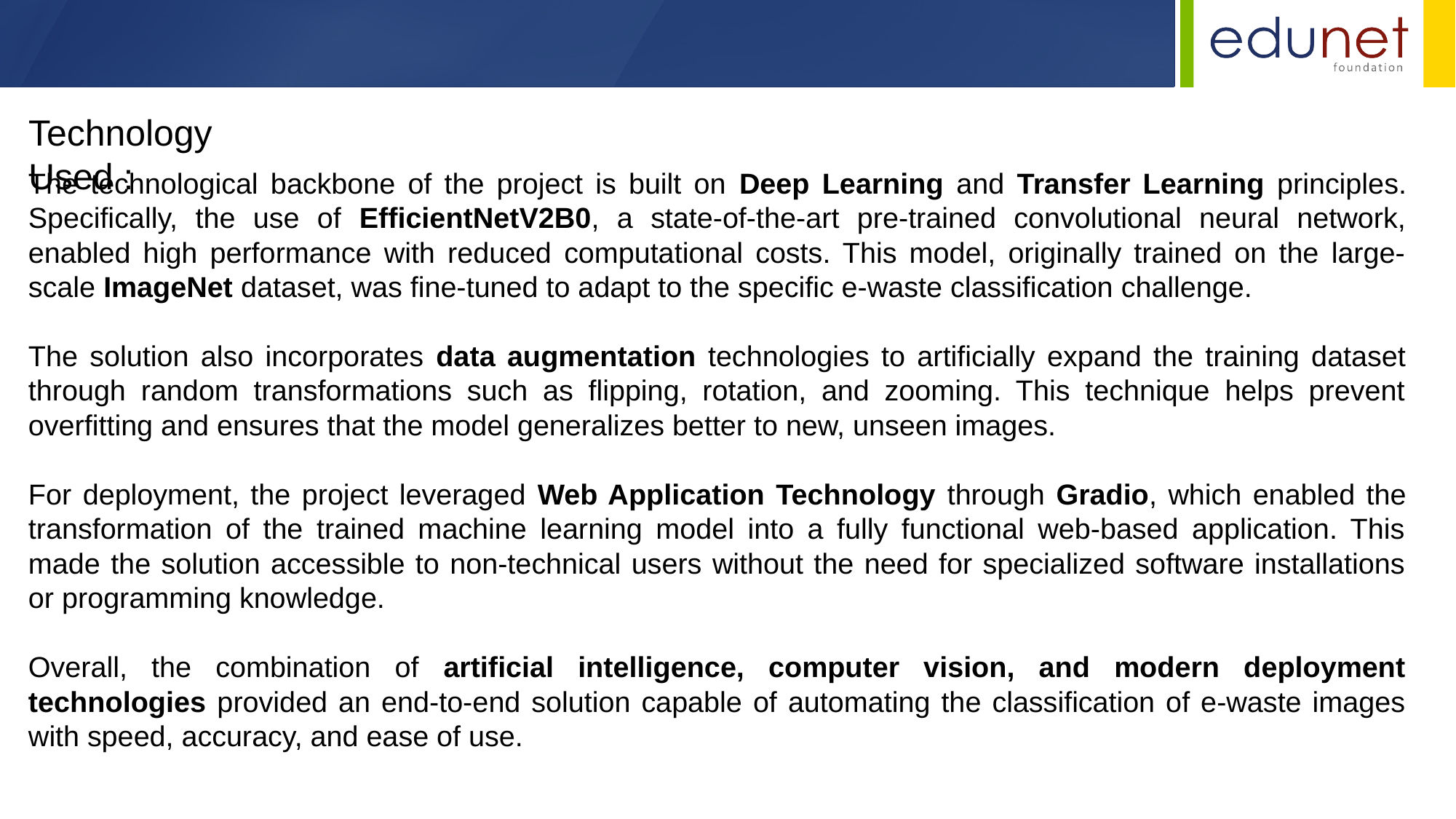

Technology Used :
The technological backbone of the project is built on Deep Learning and Transfer Learning principles. Specifically, the use of EfficientNetV2B0, a state-of-the-art pre-trained convolutional neural network, enabled high performance with reduced computational costs. This model, originally trained on the large-scale ImageNet dataset, was fine-tuned to adapt to the specific e-waste classification challenge.

The solution also incorporates data augmentation technologies to artificially expand the training dataset through random transformations such as flipping, rotation, and zooming. This technique helps prevent overfitting and ensures that the model generalizes better to new, unseen images.

For deployment, the project leveraged Web Application Technology through Gradio, which enabled the transformation of the trained machine learning model into a fully functional web-based application. This made the solution accessible to non-technical users without the need for specialized software installations or programming knowledge.

Overall, the combination of artificial intelligence, computer vision, and modern deployment technologies provided an end-to-end solution capable of automating the classification of e-waste images with speed, accuracy, and ease of use.